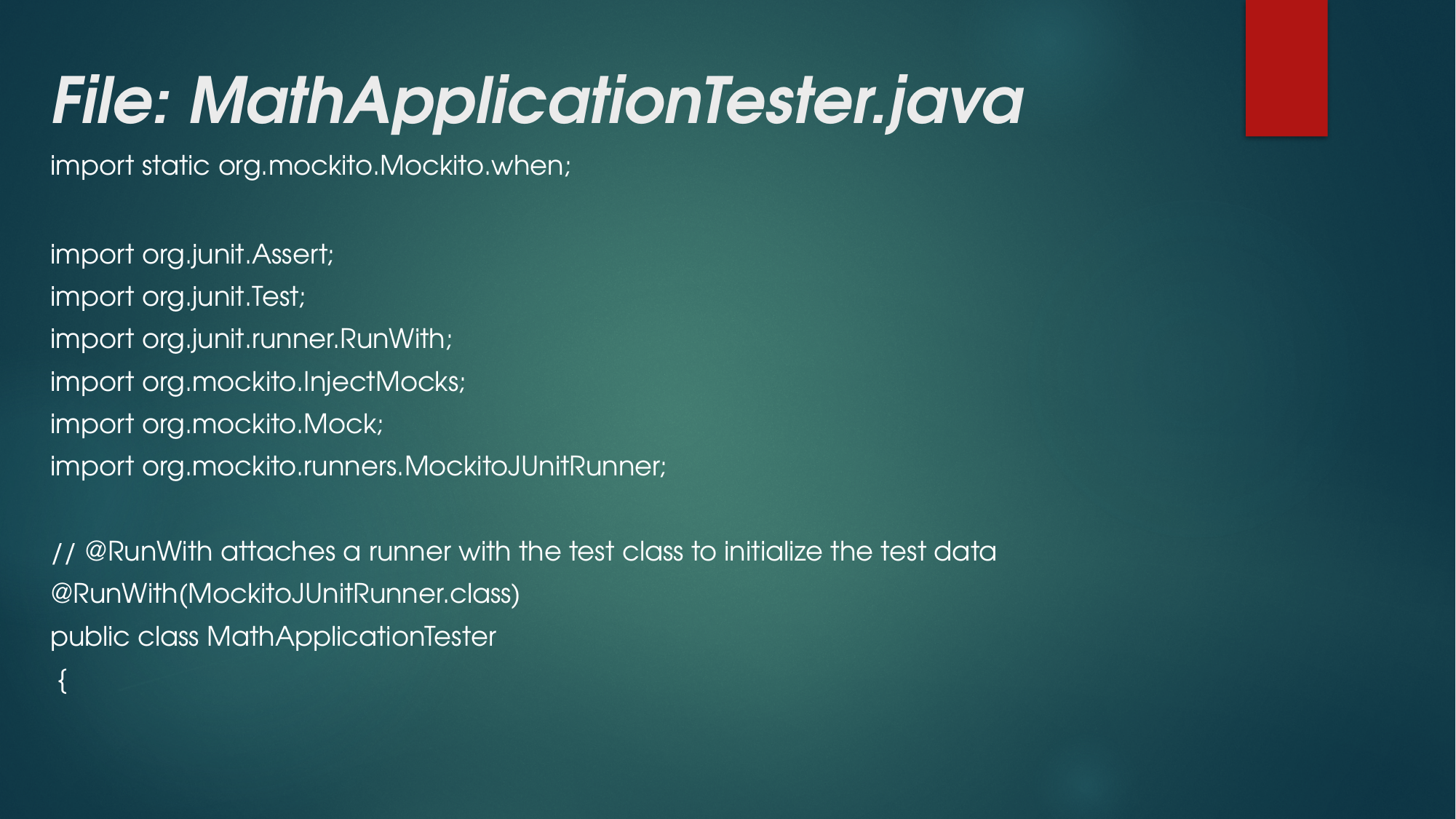

# File: MathApplicationTester.java
import static org.mockito.Mockito.when;

import org.junit.Assert;
import org.junit.Test;
import org.junit.runner.RunWith;
import org.mockito.InjectMocks;
import org.mockito.Mock;
import org.mockito.runners.MockitoJUnitRunner;

// @RunWith attaches a runner with the test class to initialize the test data
@RunWith(MockitoJUnitRunner.class)
public class MathApplicationTester
 {